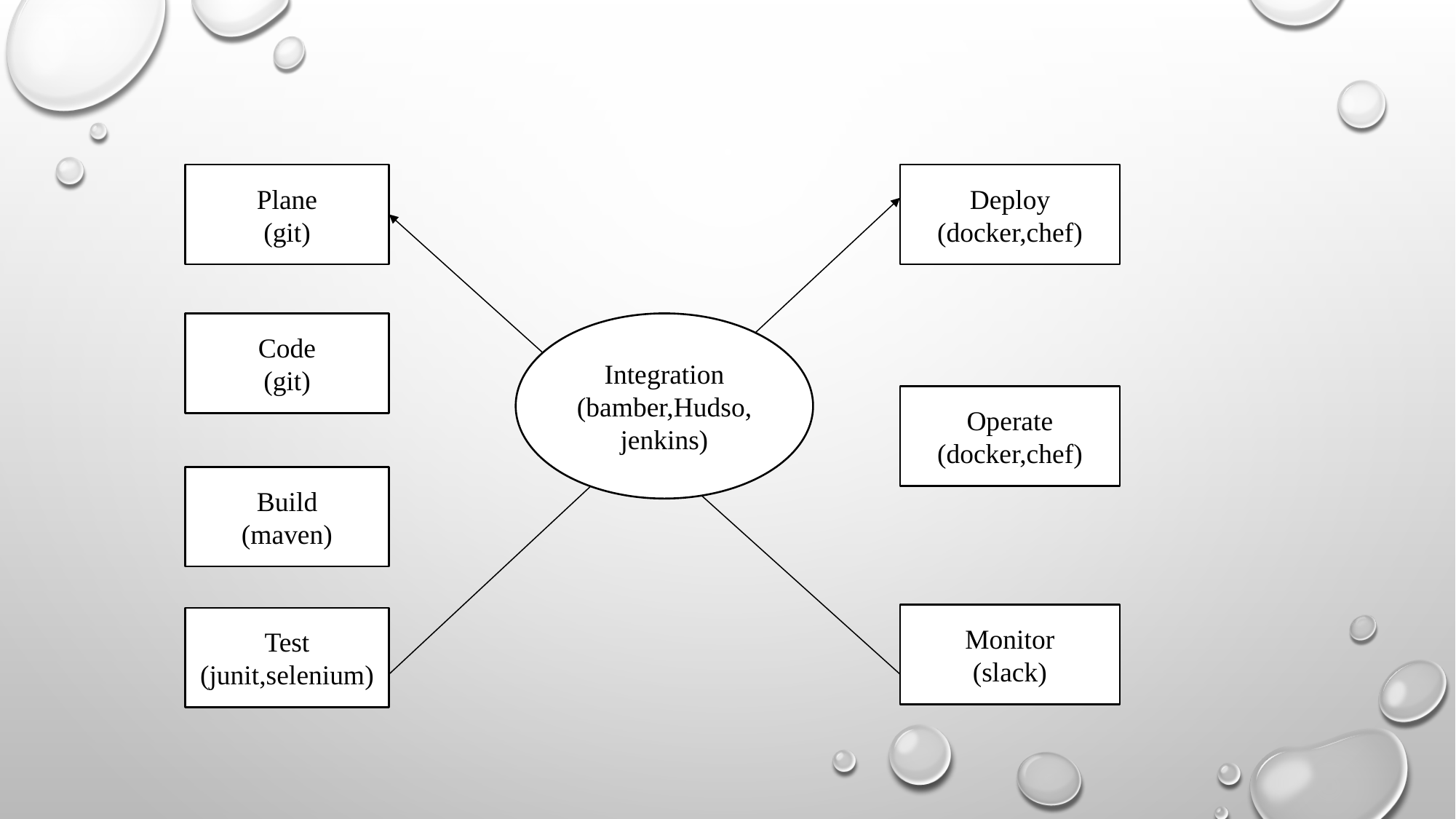

Deploy
(docker,chef)
Plane
(git)
Integration
(bamber,Hudso,
jenkins)
Code
(git)
Operate
(docker,chef)
Build
(maven)
Monitor
(slack)
Test
(junit,selenium)